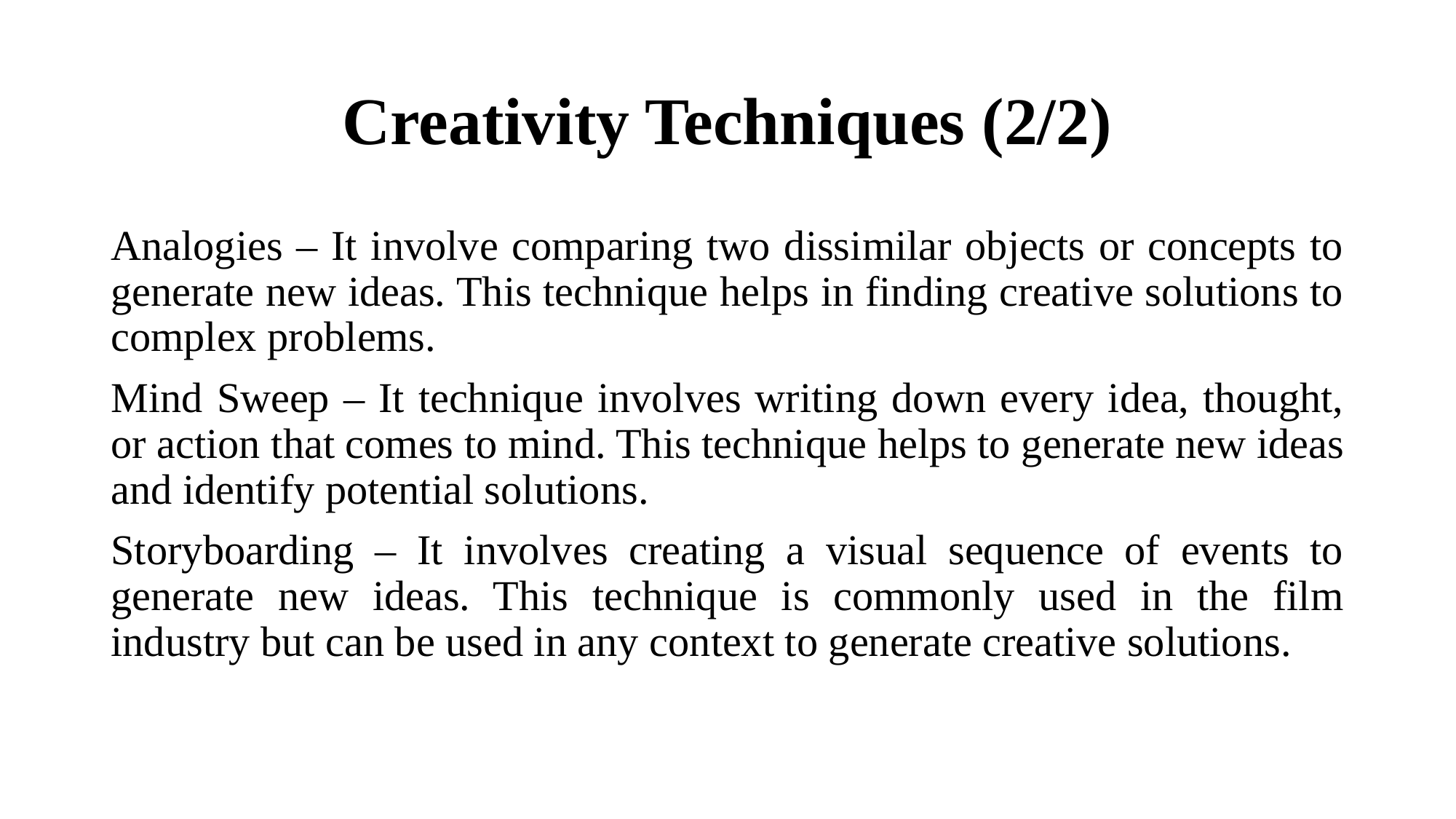

# Creativity Techniques (2/2)
Analogies – It involve comparing two dissimilar objects or concepts to generate new ideas. This technique helps in finding creative solutions to complex problems.
Mind Sweep – It technique involves writing down every idea, thought, or action that comes to mind. This technique helps to generate new ideas and identify potential solutions.
Storyboarding – It involves creating a visual sequence of events to generate new ideas. This technique is commonly used in the film industry but can be used in any context to generate creative solutions.